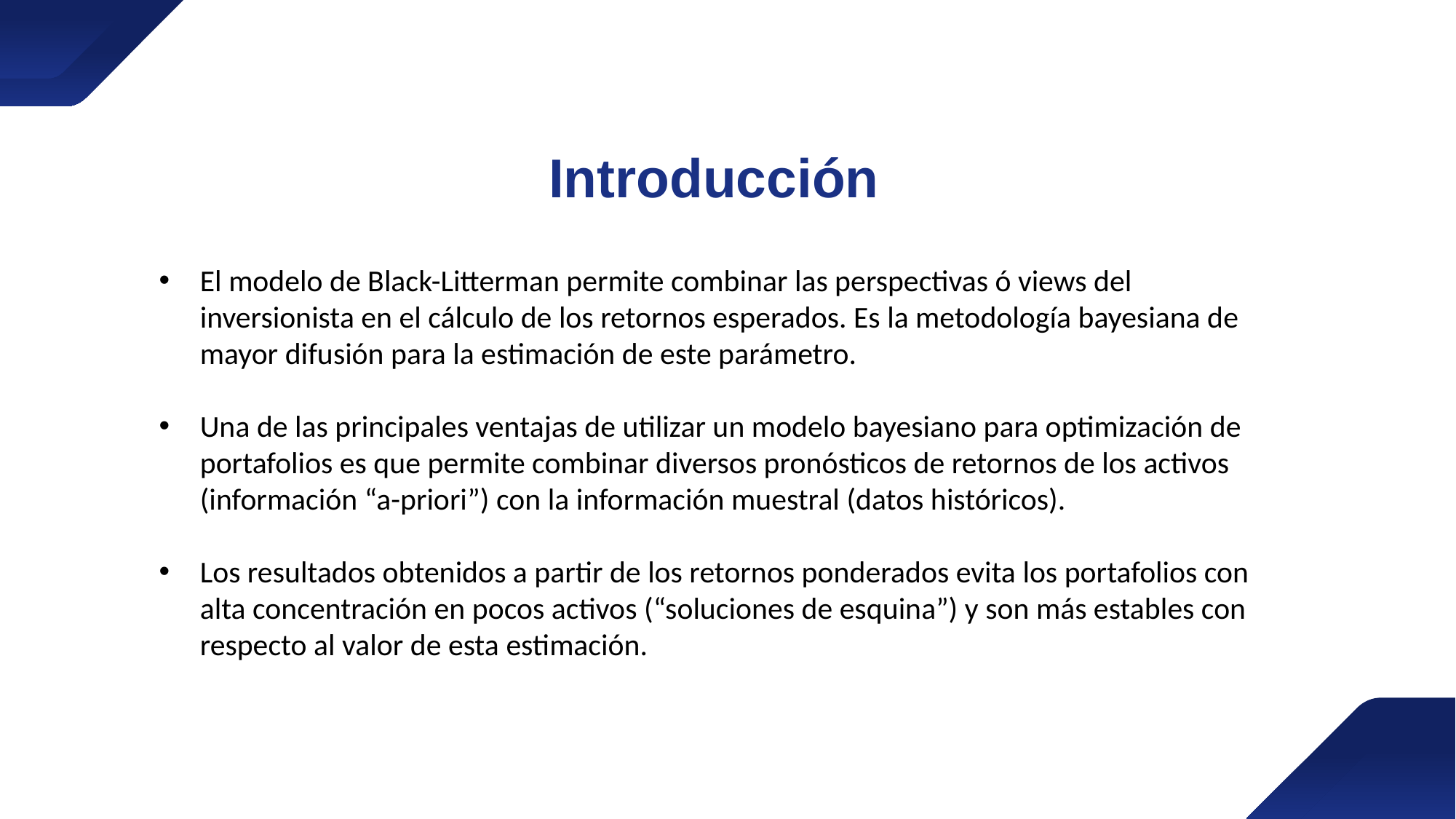

Introducción
El modelo de Black-Litterman permite combinar las perspectivas ó views del inversionista en el cálculo de los retornos esperados. Es la metodología bayesiana de mayor difusión para la estimación de este parámetro.

Una de las principales ventajas de utilizar un modelo bayesiano para optimización de portafolios es que permite combinar diversos pronósticos de retornos de los activos (información “a-priori”) con la información muestral (datos históricos).

Los resultados obtenidos a partir de los retornos ponderados evita los portafolios con alta concentración en pocos activos (“soluciones de esquina”) y son más estables con respecto al valor de esta estimación.